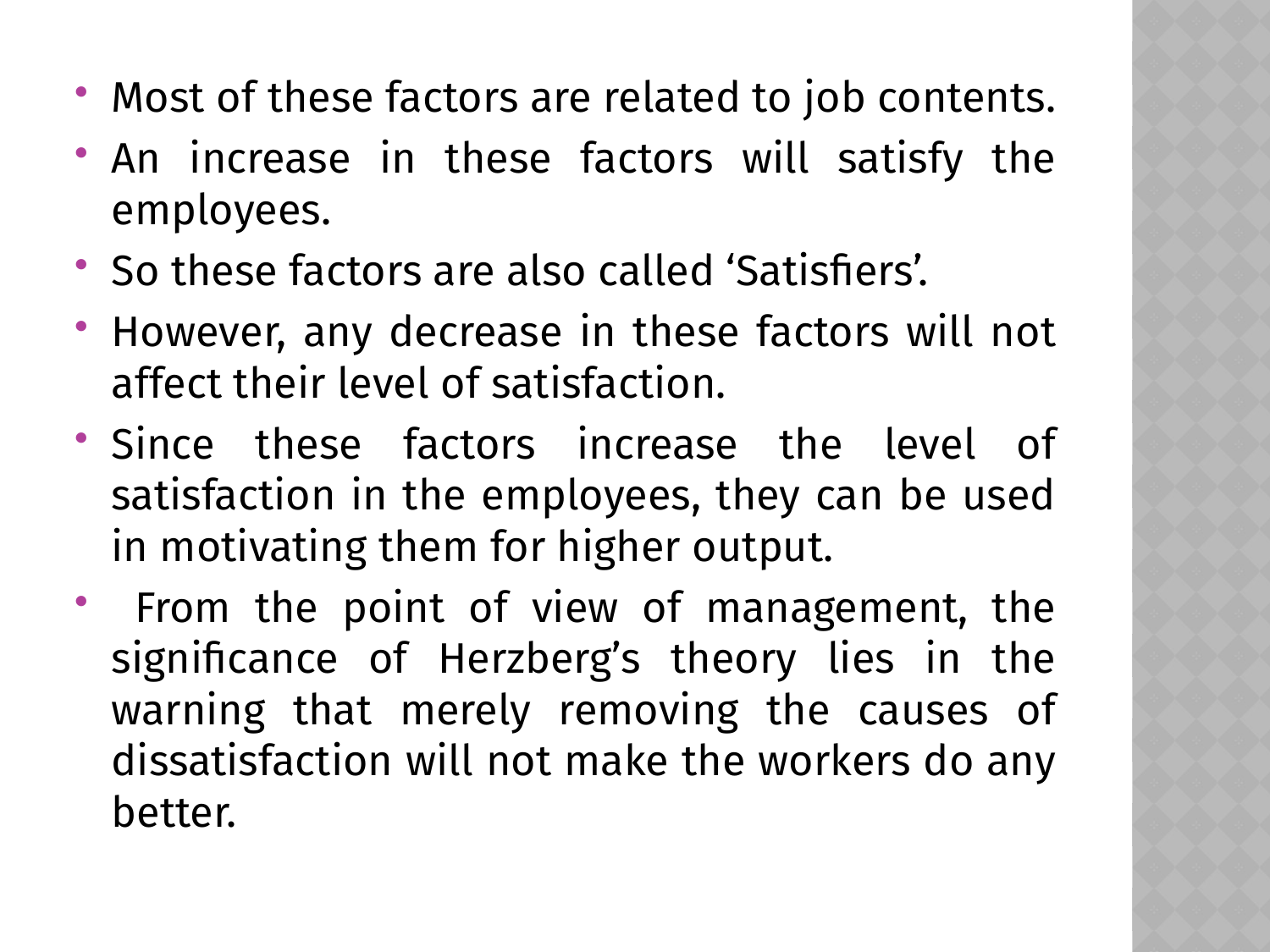

Most of these factors are related to job contents.
An increase in these factors will satisfy the employees.
So these factors are also called ‘Satisfiers’.
However, any decrease in these factors will not affect their level of satisfaction.
Since these factors increase the level of satisfaction in the employees, they can be used in motivating them for higher output.
 From the point of view of management, the significance of Herzberg’s theory lies in the warning that merely removing the causes of dissatisfaction will not make the workers do any better.